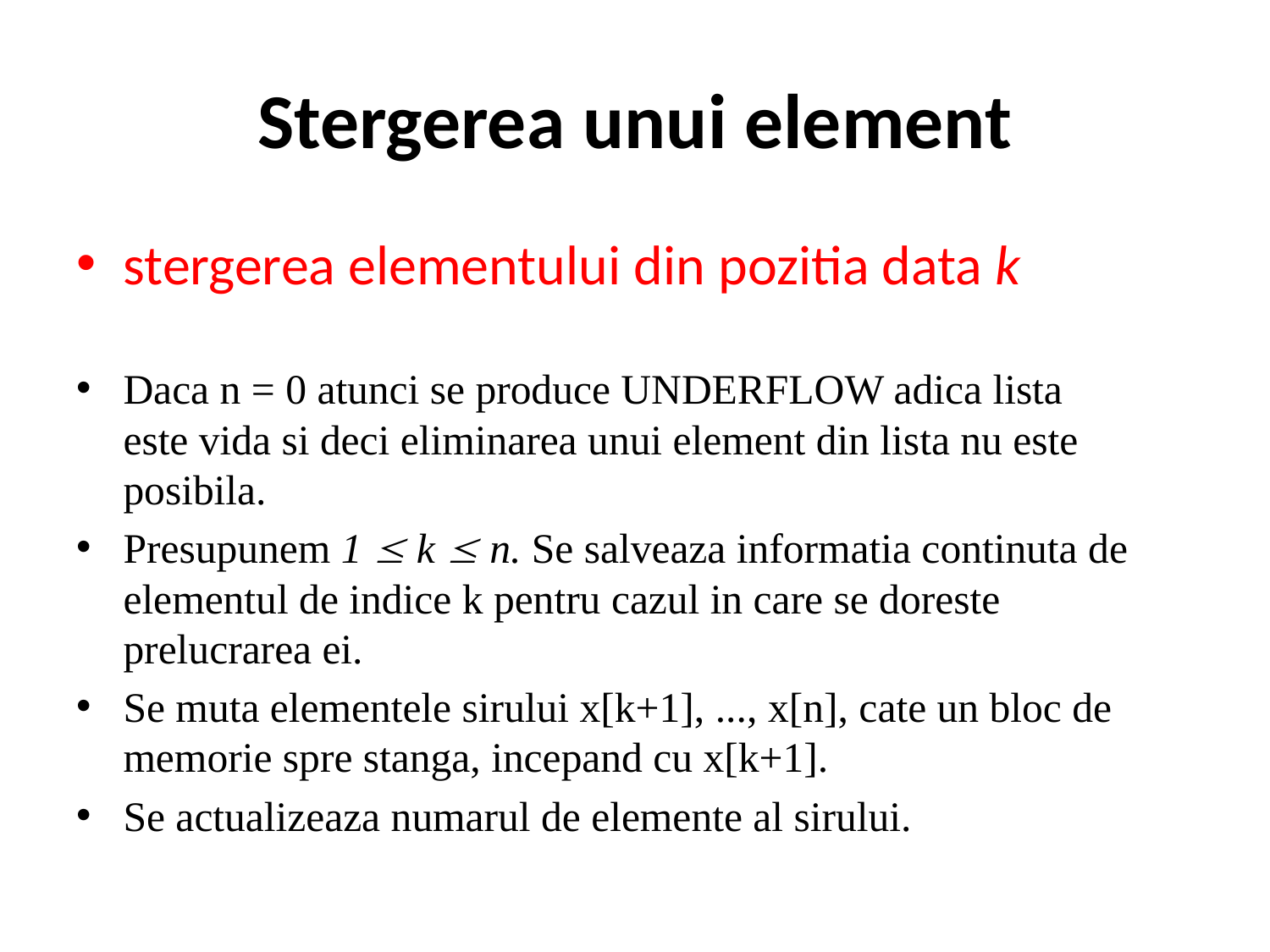

# Stergerea unui element
stergerea elementului din pozitia data k

Daca n = 0 atunci se produce UNDERFLOW adica lista 	este vida si deci eliminarea unui element din lista nu este 	posibila.
Presupunem 1 ≤ k ≤ n. Se salveaza informatia continuta de elementul de indice k pentru cazul in care se doreste prelucrarea ei.
Se muta elementele sirului x[k+1], ..., x[n], cate un bloc de memorie spre stanga, incepand cu x[k+1].
Se actualizeaza numarul de elemente al sirului.